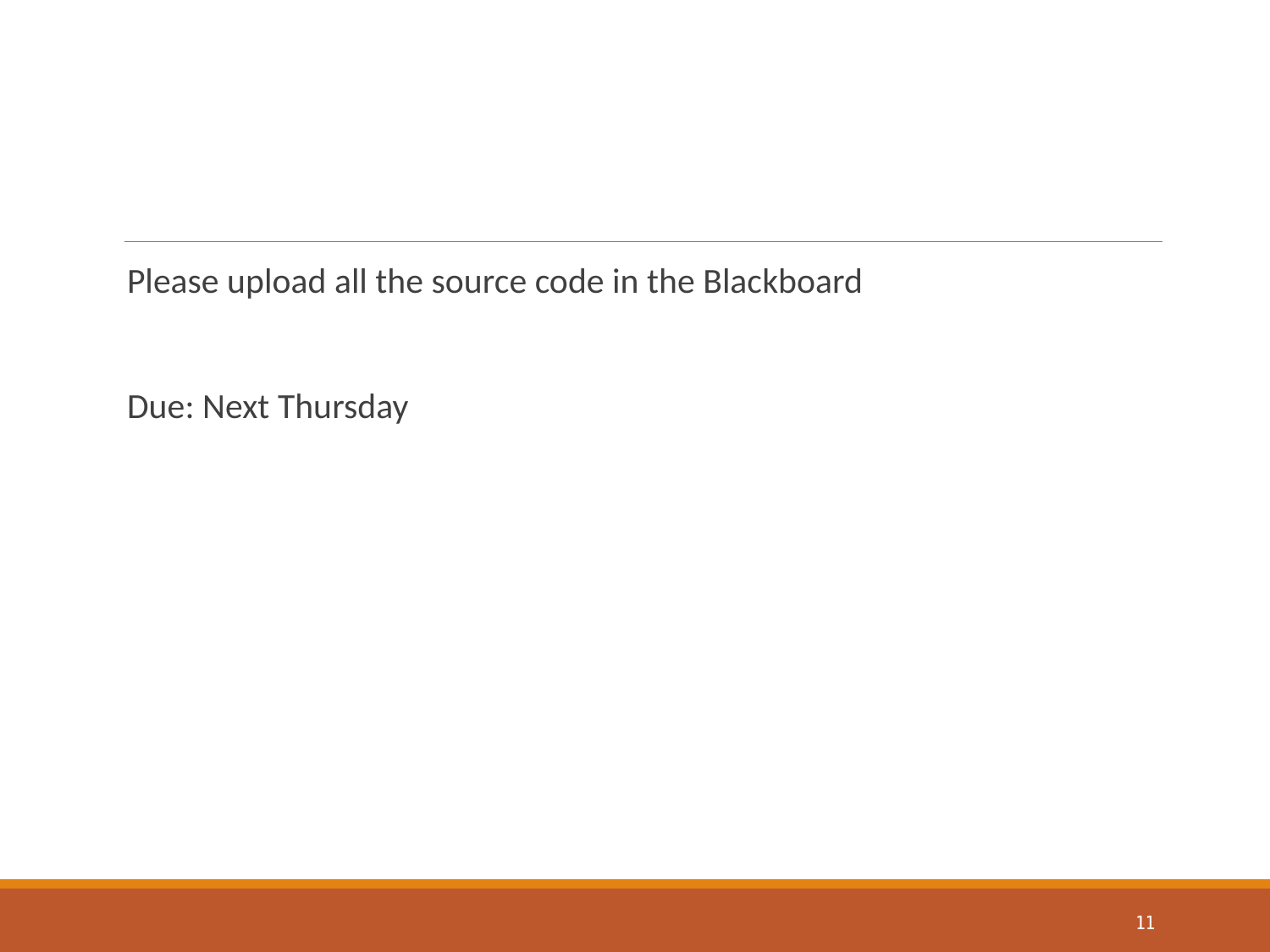

Please upload all the source code in the Blackboard

Due: Next Thursday
11